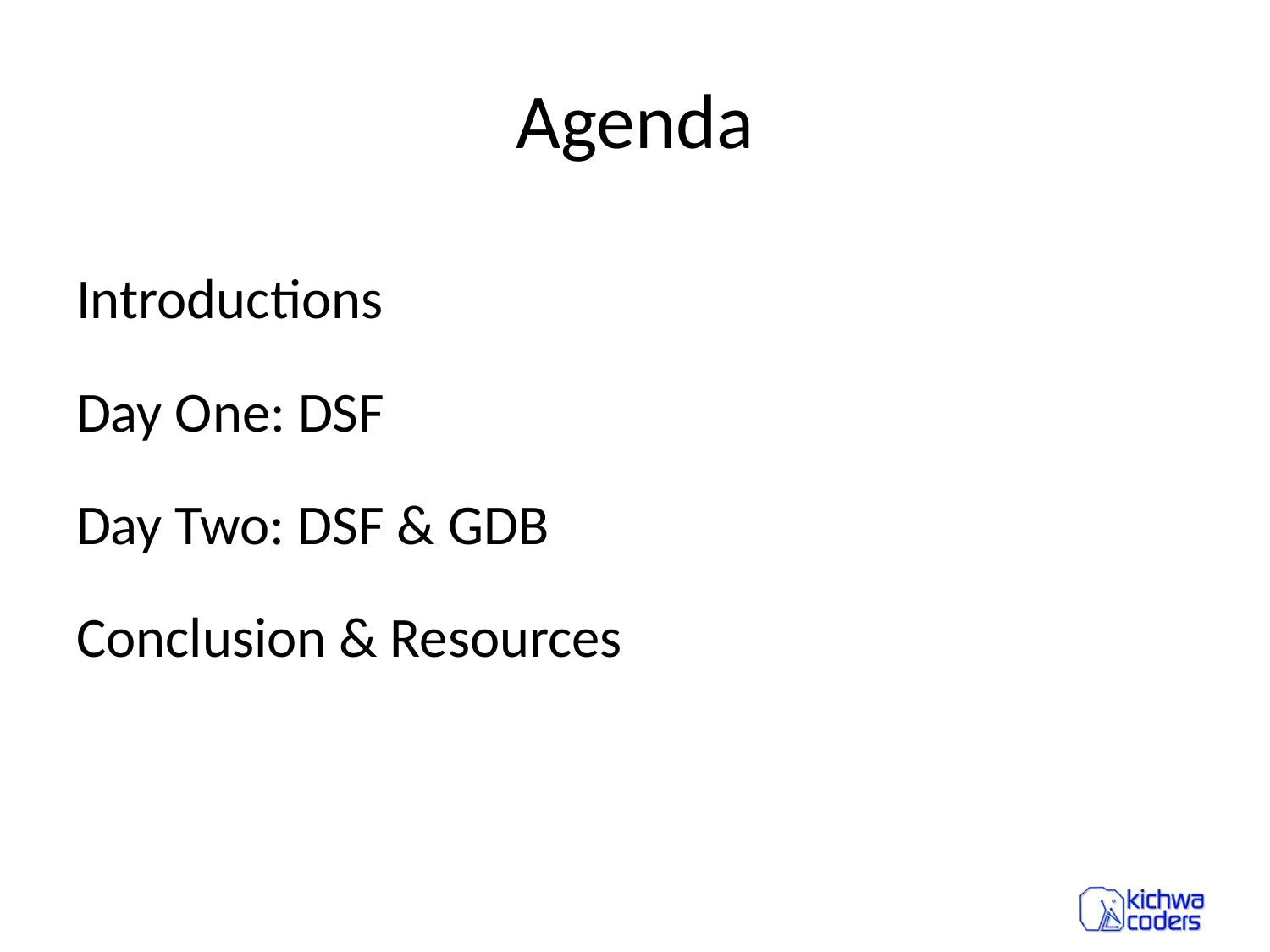

# Agenda
Introductions
Day One: DSF
Day Two: DSF & GDB
Conclusion & Resources